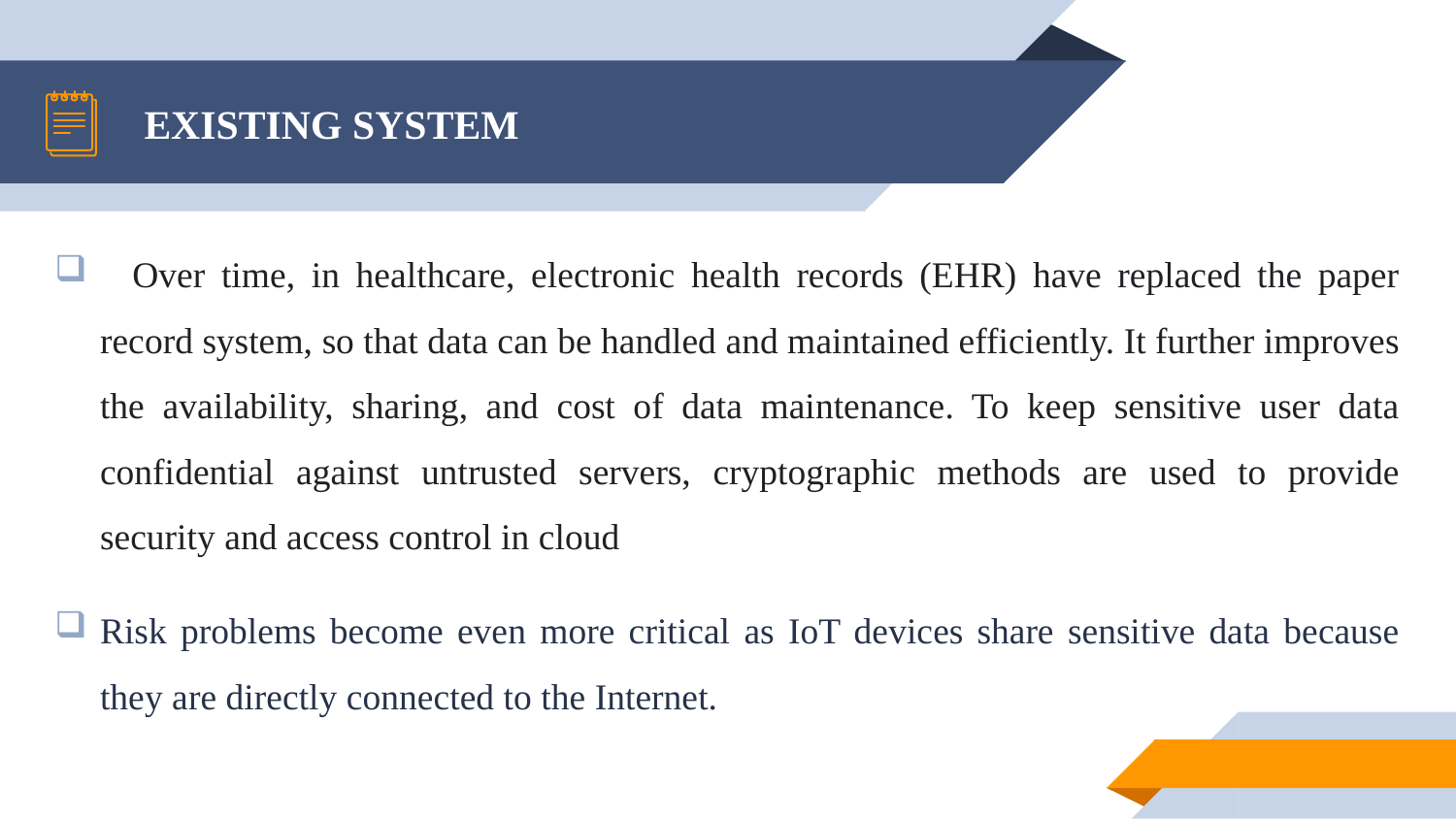

# EXISTING SYSTEM

  Over time, in healthcare, electronic health records (EHR) have replaced the paper record system, so that data can be handled and maintained efficiently. It further improves the availability, sharing, and cost of data maintenance. To keep sensitive user data confidential against untrusted servers, cryptographic methods are used to provide security and access control in cloud
Risk problems become even more critical as IoT devices share sensitive data because they are directly connected to the Internet.
6